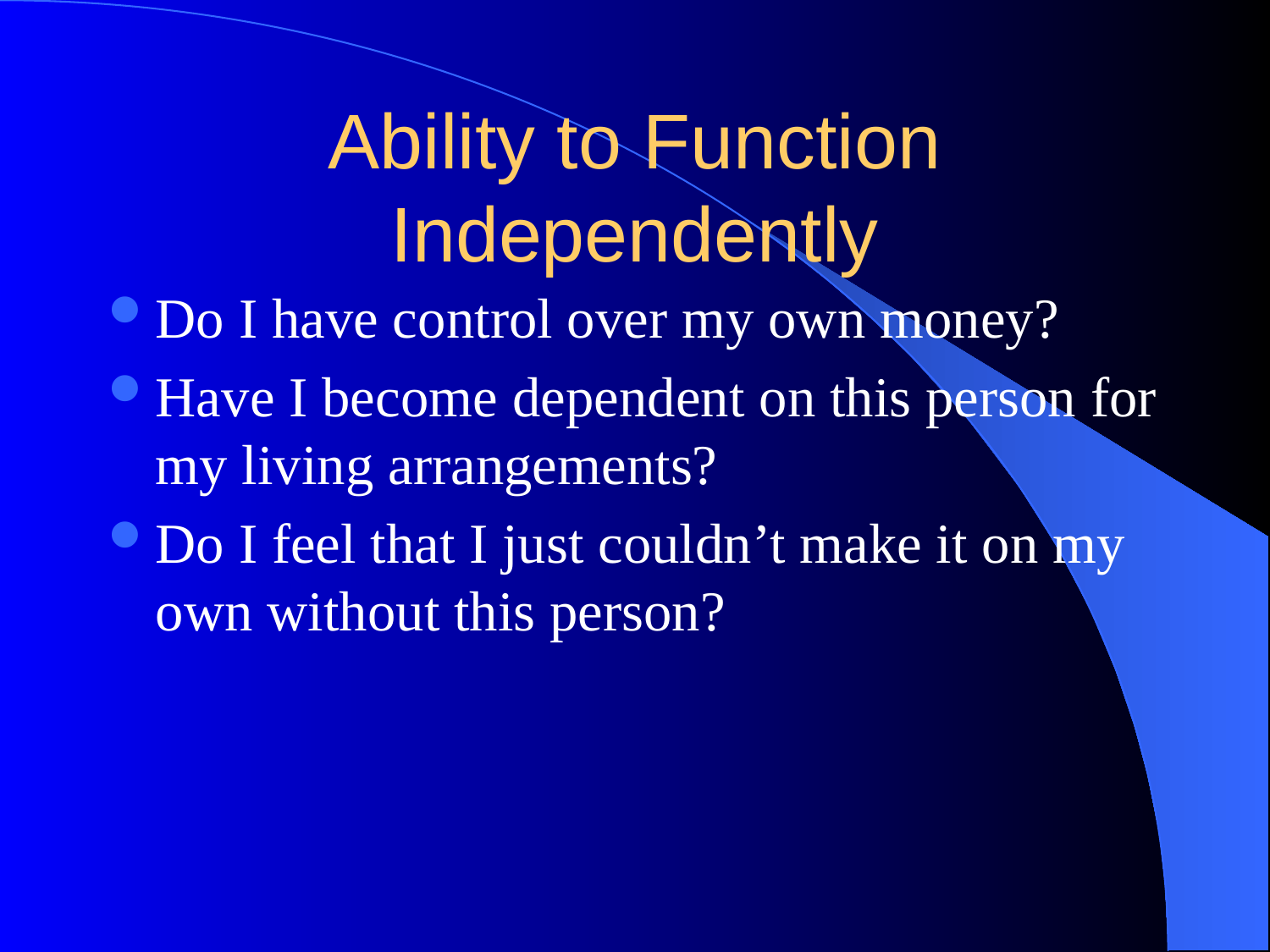

# Ability to Function Independently
Do I have control over my own money?
Have I become dependent on this person for my living arrangements?
Do I feel that I just couldn’t make it on my own without this person?